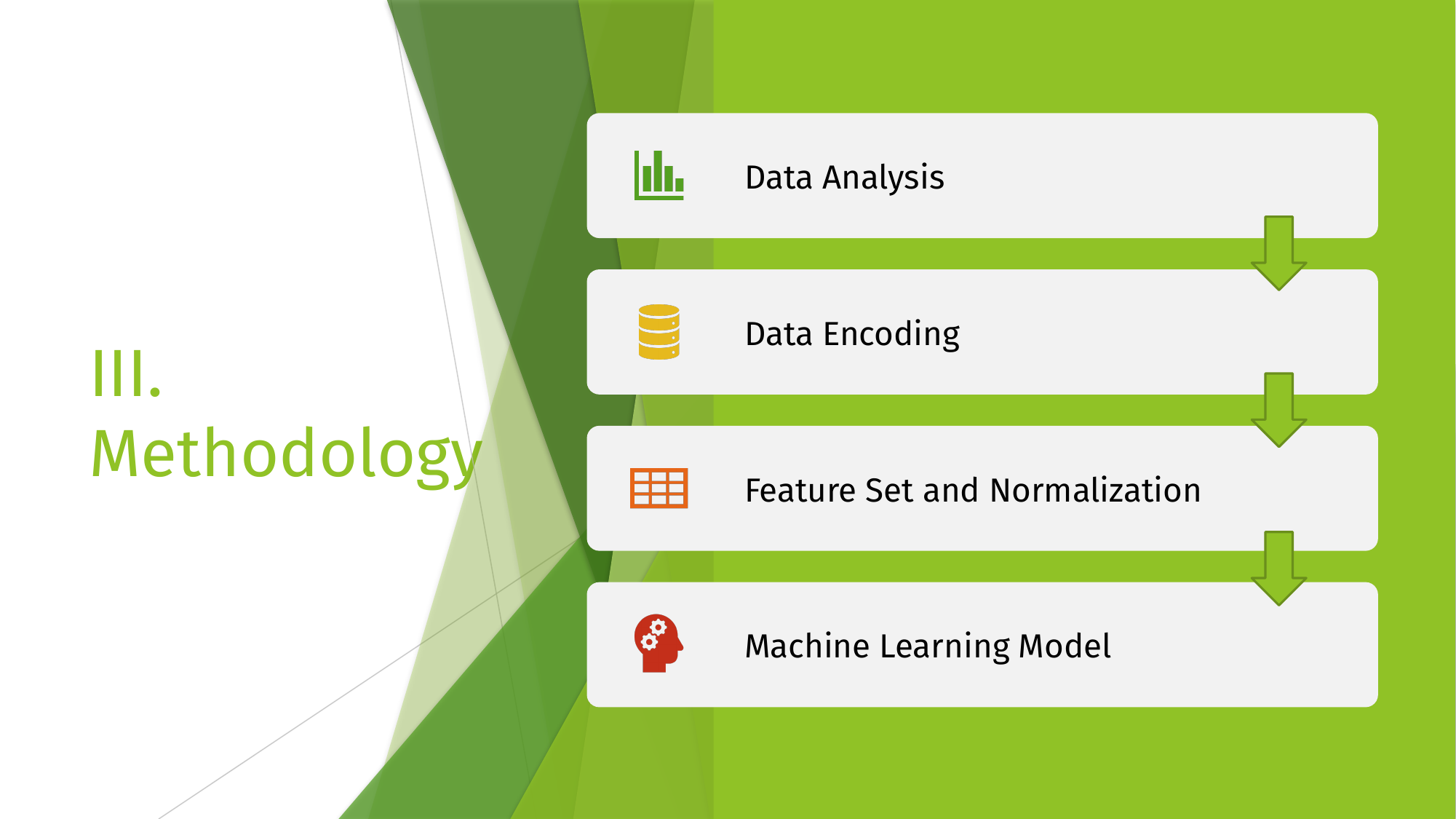

Data Analysis
Data Encoding
Feature Set and Normalization
Machine Learning Model
# III. Methodology